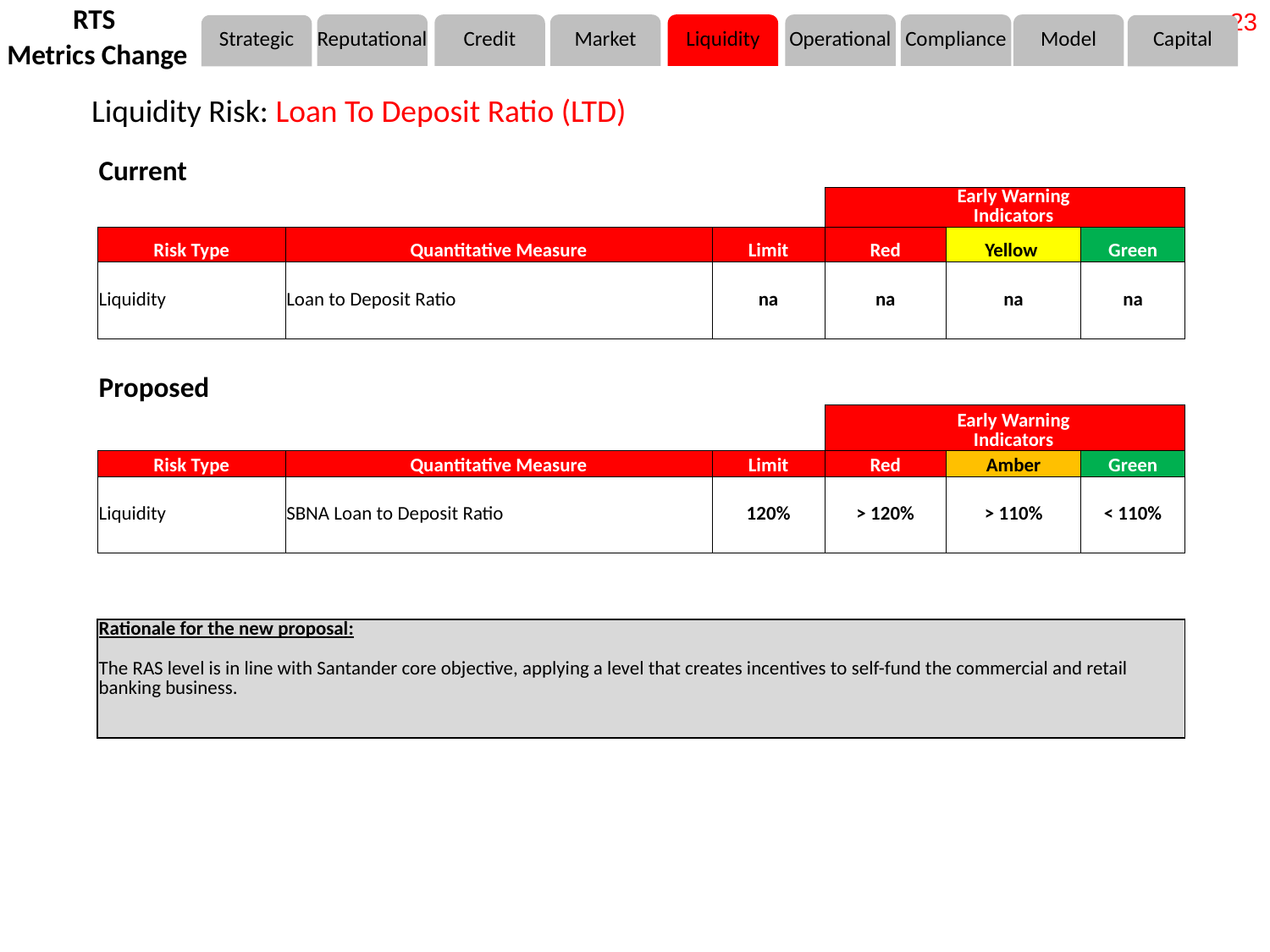

23
RTS

Metrics Change
Reputational
Credit
Market
Liquidity
Operational

Compliance

Strategic
Capital

Model

Liquidity Risk: Loan To Deposit Ratio (LTD)
| Current |  |  |  |  |  |
| --- | --- | --- | --- | --- | --- |
|  |  |  |  | Early Warning Indicators |  |
| Risk Type | Quantitative Measure | Limit | Red | Yellow | Green |
| Liquidity | Loan to Deposit Ratio | na | na | na | na |
|  |  |  |  |  |  |
| Proposed |  |  |  |  |  |
|  |  |  |  | Early Warning Indicators |  |
| Risk Type | Quantitative Measure | Limit | Red | Amber | Green |
| Liquidity | SBNA Loan to Deposit Ratio | 120% | > 120% | > 110% | < 110% |
|  |  |  |  |  |  |
|  |  |  |  |  |  |
| Rationale for the new proposal: |  |  |  |  |  |
| The RAS level is in line with Santander core objective, applying a level that creates incentives to self-fund the commercial and retail banking business. |  |  |  |  |  |
|  |  |  |  |  |  |